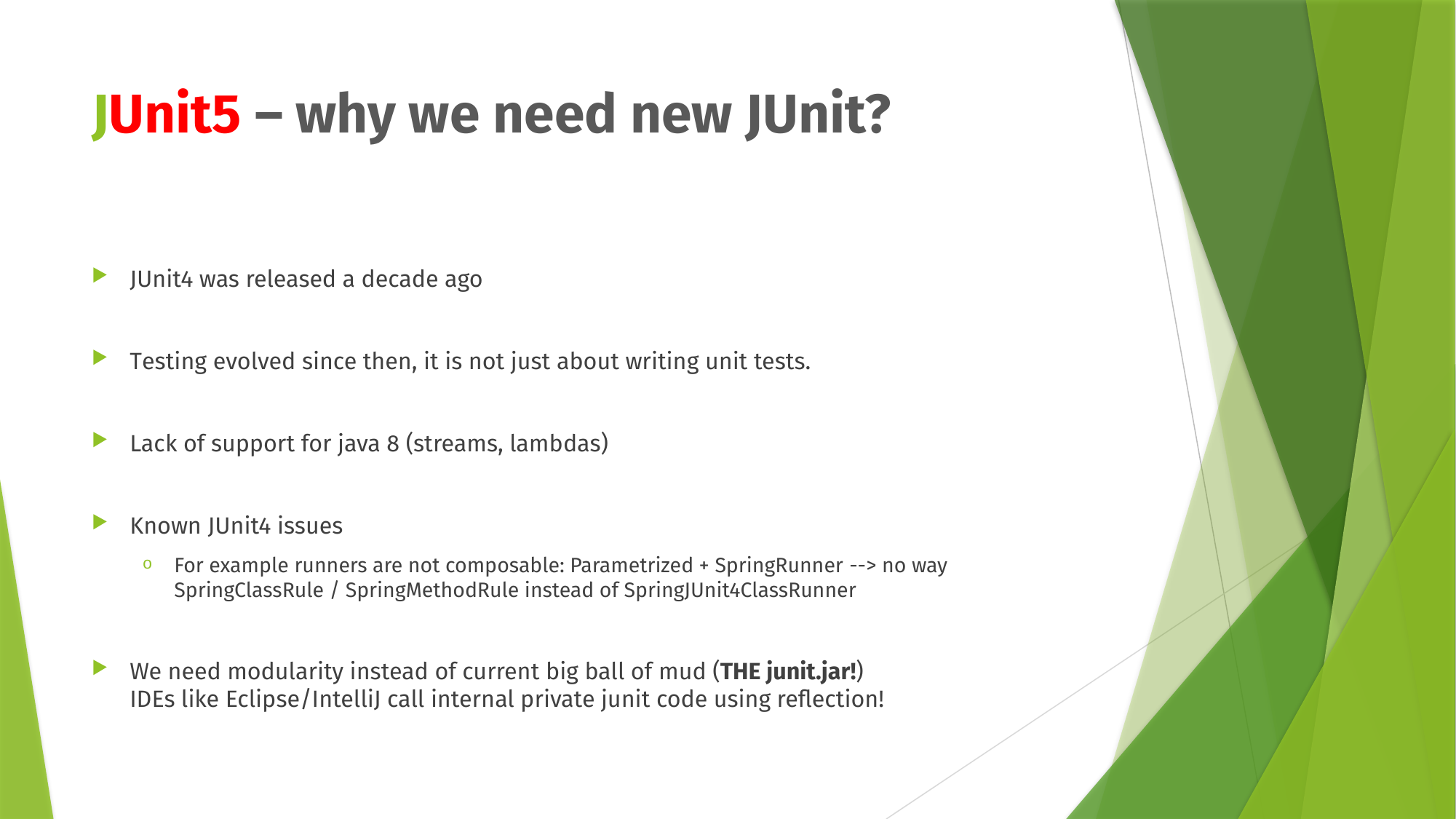

# JUnit5 – why we need new JUnit?
JUnit4 was released a decade ago

Testing evolved since then, it is not just about writing unit tests.

Lack of support for java 8 (streams, lambdas)

Known JUnit4 issues
For example runners are not composable: Parametrized + SpringRunner --> no way
SpringClassRule / SpringMethodRule instead of SpringJUnit4ClassRunner

We need modularity instead of current big ball of mud (THE junit.jar!)
IDEs like Eclipse/IntelliJ call internal private junit code using reflection!